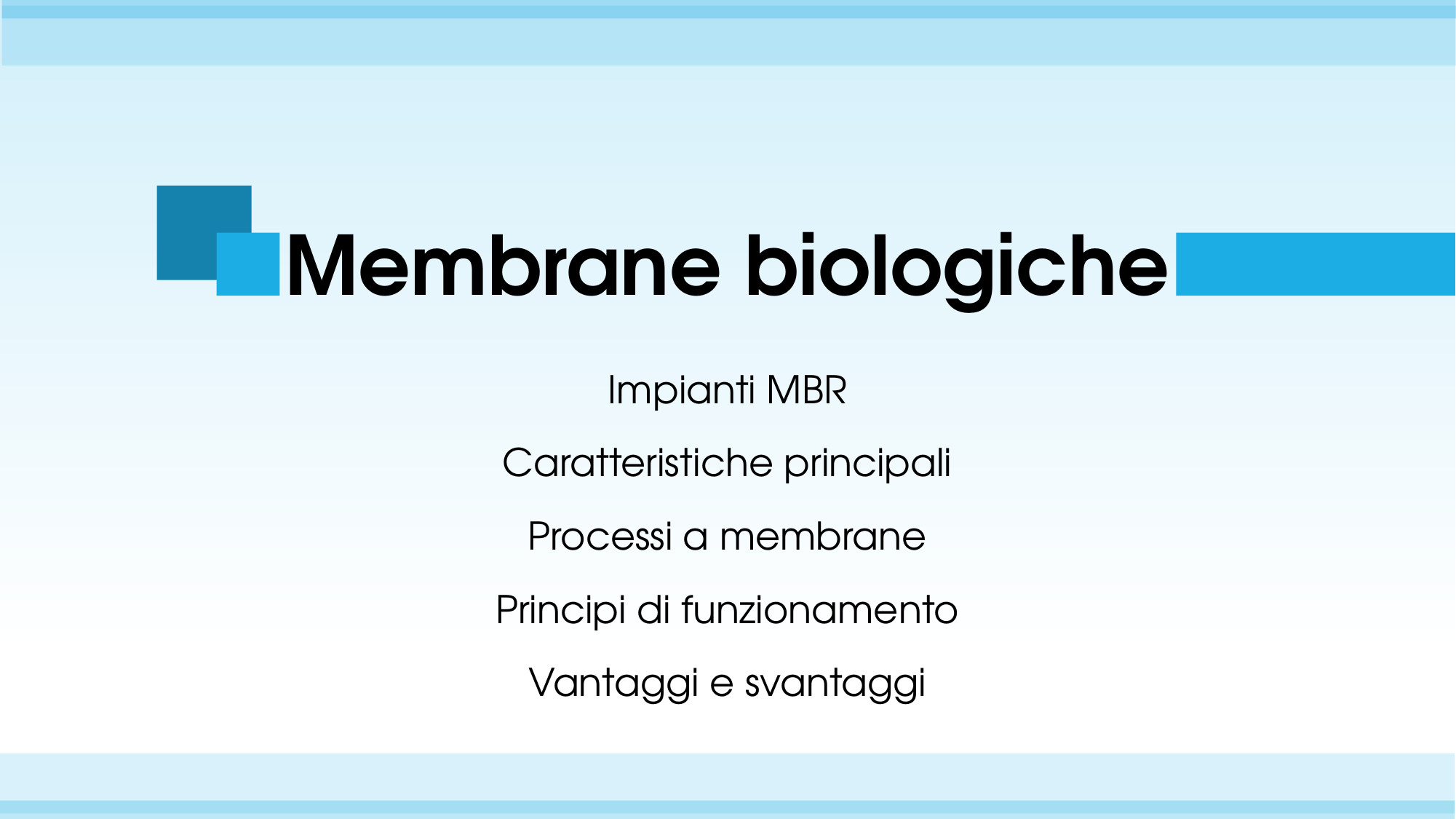

# Membrane biologiche

Impianti MBR
Caratteristiche principali
Processi a membrane
Principi di funzionamento
Vantaggi e svantaggi